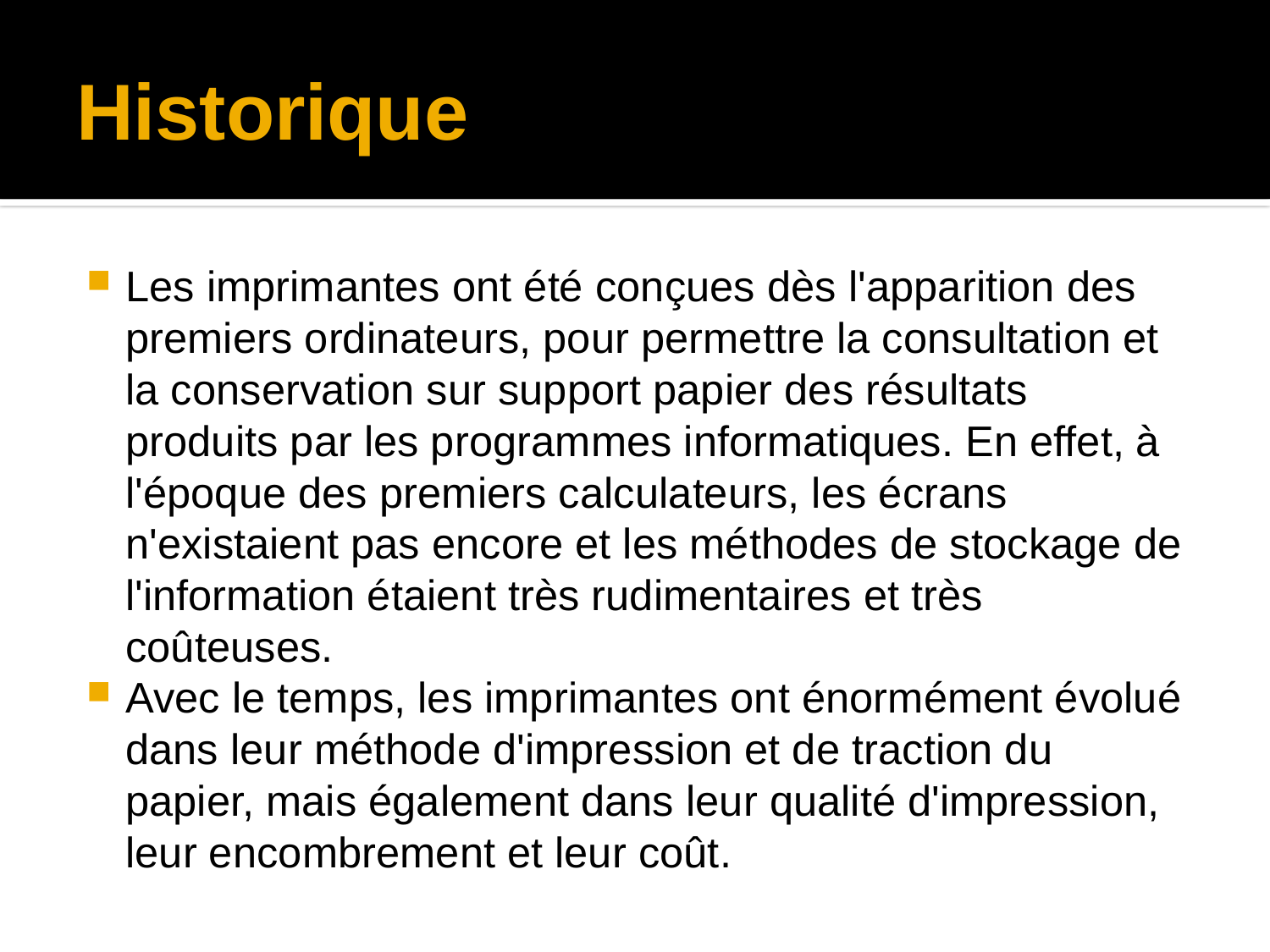

# Historique
Les imprimantes ont été conçues dès l'apparition des premiers ordinateurs, pour permettre la consultation et la conservation sur support papier des résultats produits par les programmes informatiques. En effet, à l'époque des premiers calculateurs, les écrans n'existaient pas encore et les méthodes de stockage de l'information étaient très rudimentaires et très coûteuses.
Avec le temps, les imprimantes ont énormément évolué dans leur méthode d'impression et de traction du papier, mais également dans leur qualité d'impression, leur encombrement et leur coût.